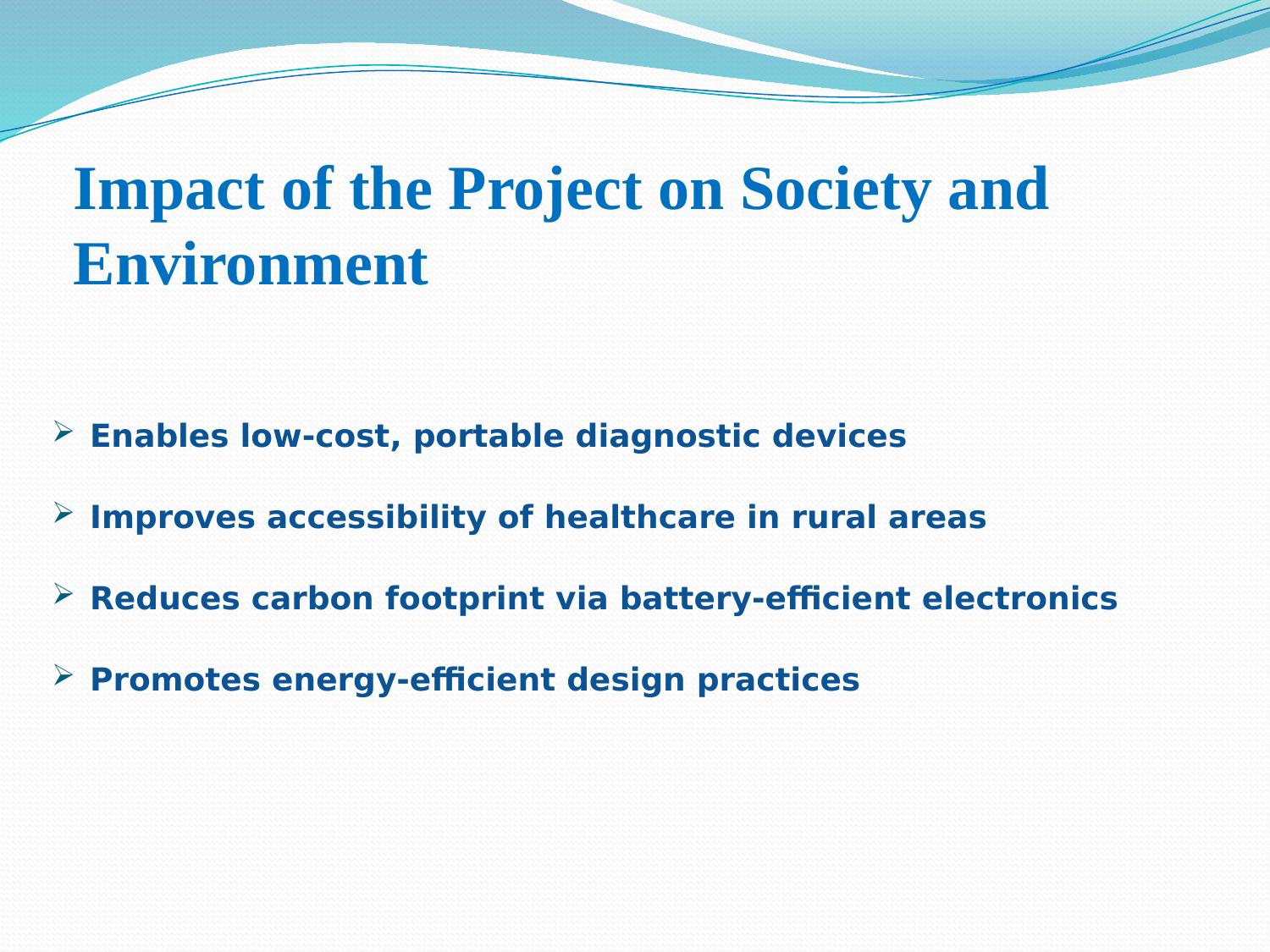

# Impact of the Project on Society and Environment

Enables low-cost, portable diagnostic devices

Improves accessibility of healthcare in rural areas

Reduces carbon footprint via battery-efficient electronics

Promotes energy-efficient design practices